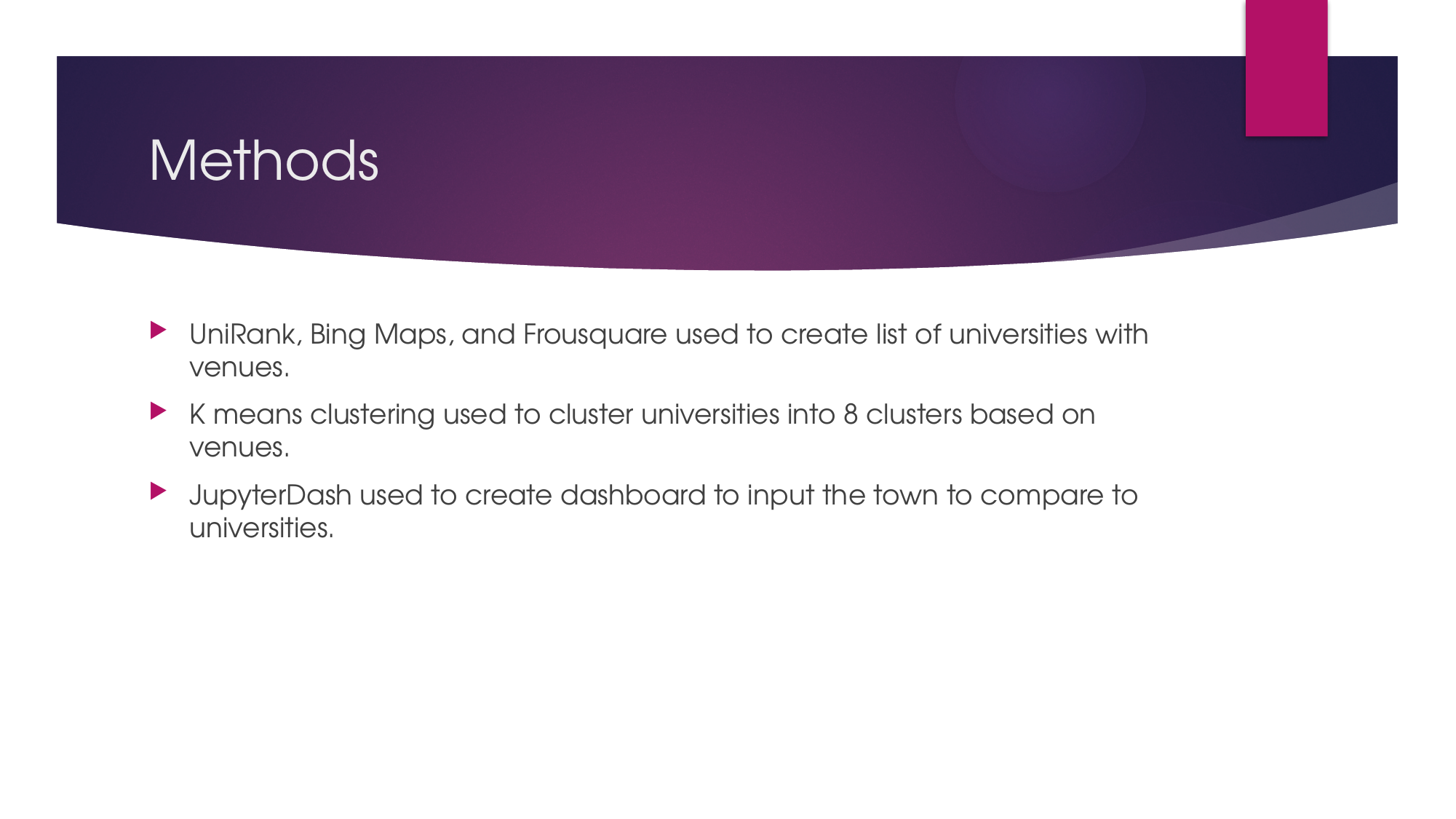

# Methods
UniRank, Bing Maps, and Frousquare used to create list of universities with venues.
K means clustering used to cluster universities into 8 clusters based on venues.
JupyterDash used to create dashboard to input the town to compare to universities.